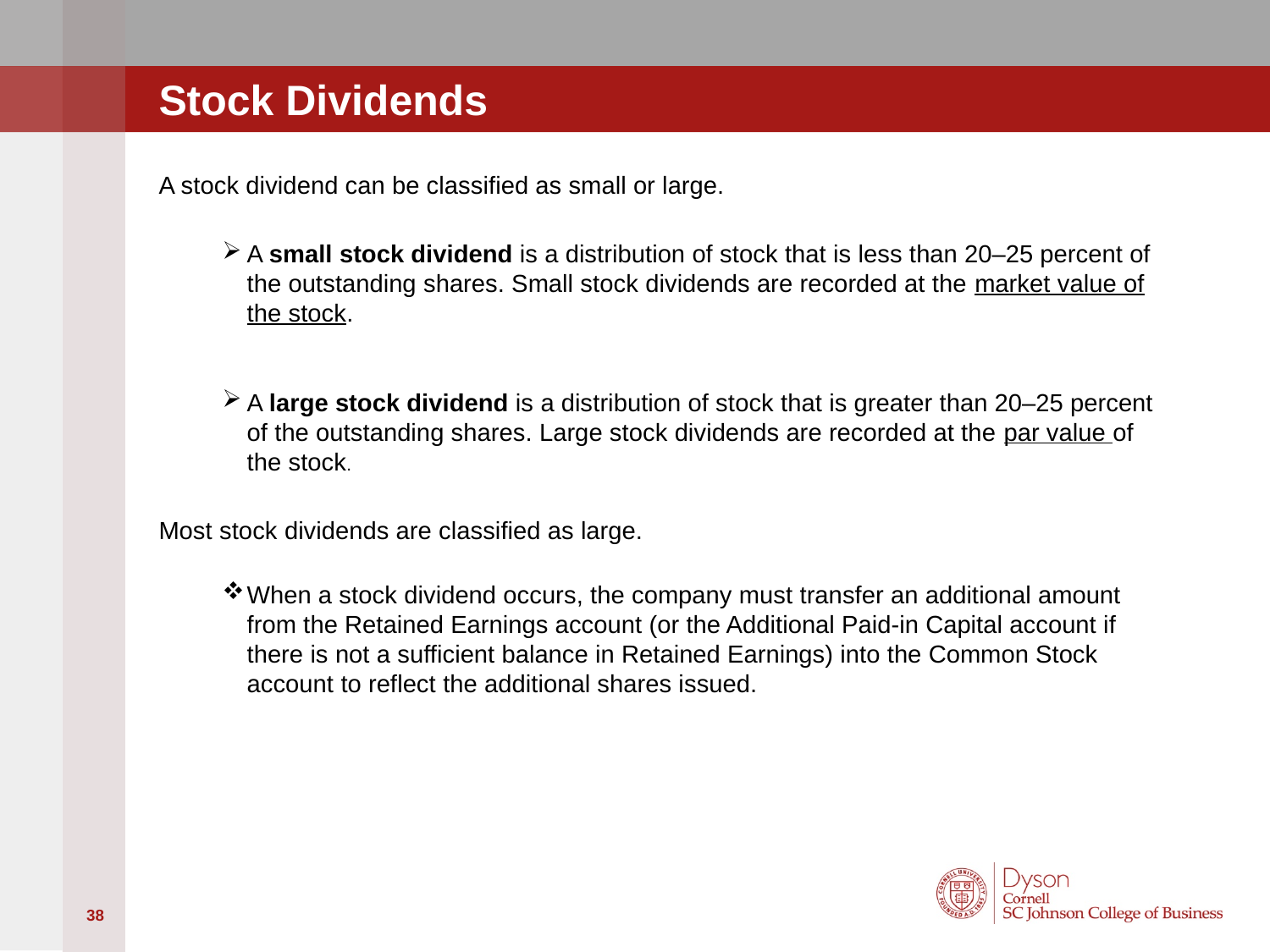

# Stock Dividends
A stock dividend can be classified as small or large.

A small stock dividend is a distribution of stock that is less than 20–25 percent of the outstanding shares. Small stock dividends are recorded at the market value of the stock.

A large stock dividend is a distribution of stock that is greater than 20–25 percent of the outstanding shares. Large stock dividends are recorded at the par value of the stock.

Most stock dividends are classified as large.

When a stock dividend occurs, the company must transfer an additional amount from the Retained Earnings account (or the Additional Paid-in Capital account if there is not a sufficient balance in Retained Earnings) into the Common Stock account to reflect the additional shares issued.
38